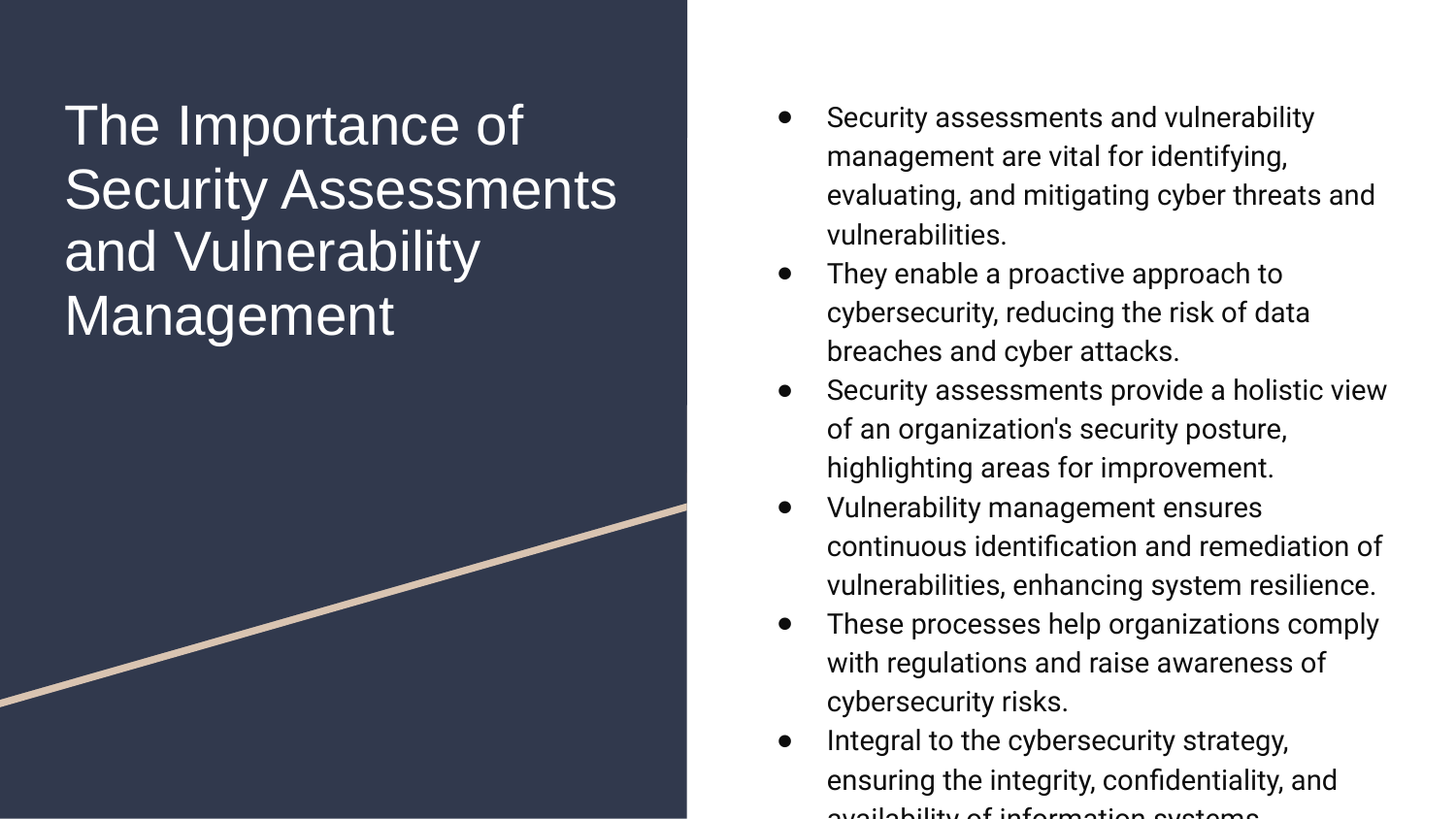

# The Importance of Security Assessments and Vulnerability Management
Security assessments and vulnerability management are vital for identifying, evaluating, and mitigating cyber threats and vulnerabilities.
They enable a proactive approach to cybersecurity, reducing the risk of data breaches and cyber attacks.
Security assessments provide a holistic view of an organization's security posture, highlighting areas for improvement.
Vulnerability management ensures continuous identification and remediation of vulnerabilities, enhancing system resilience.
These processes help organizations comply with regulations and raise awareness of cybersecurity risks.
Integral to the cybersecurity strategy, ensuring the integrity, confidentiality, and availability of information systems.